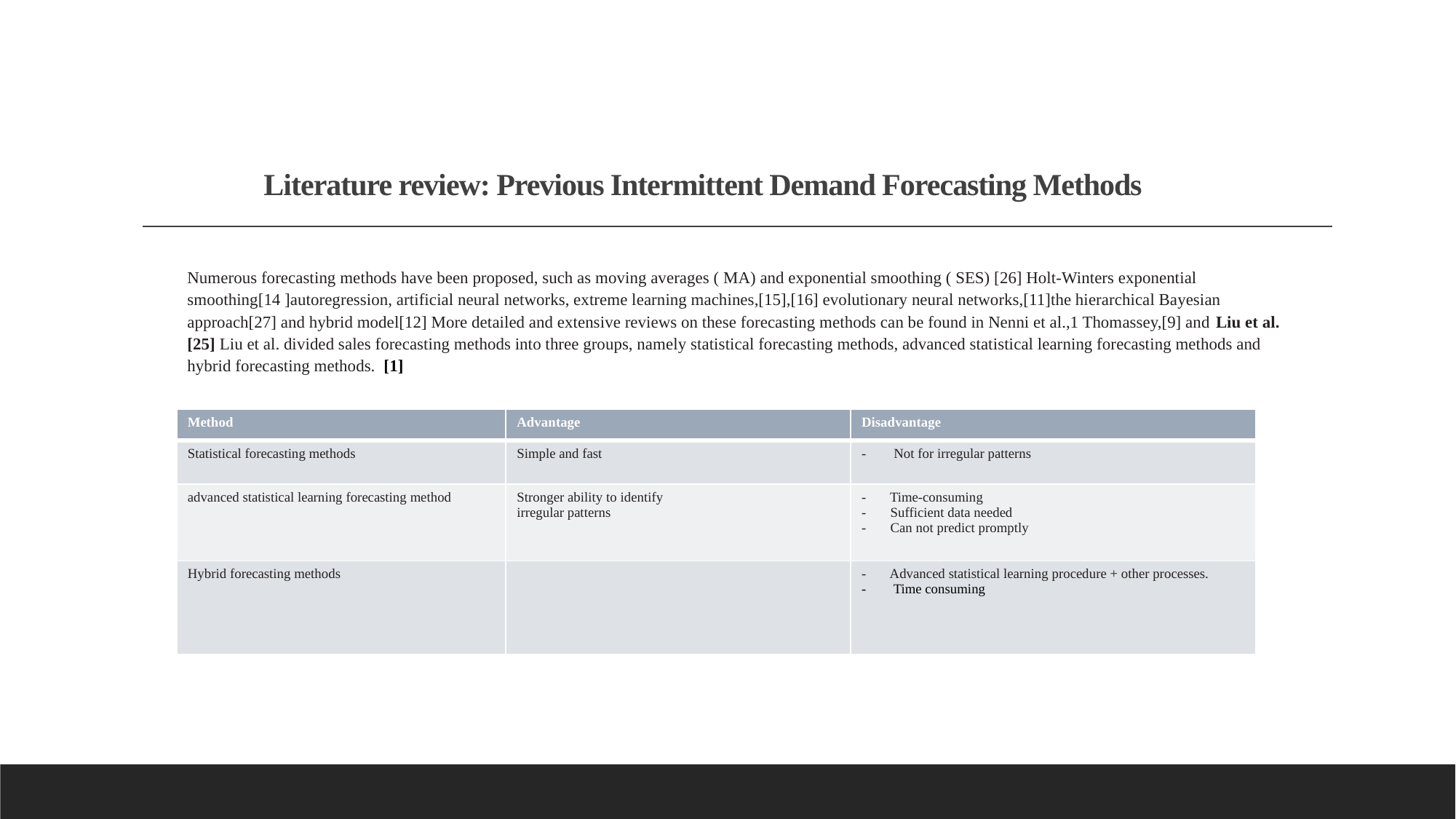

# Literature review: Previous Intermittent Demand Forecasting Methods
Numerous forecasting methods have been proposed, such as moving averages ( MA) and exponential smoothing ( SES) [26] Holt-Winters exponential smoothing[14 ]autoregression, artificial neural networks, extreme learning machines,[15],[16] evolutionary neural networks,[11]the hierarchical Bayesian approach[27] and hybrid model[12] More detailed and extensive reviews on these forecasting methods can be found in Nenni et al.,1 Thomassey,[9] and Liu et al.[25] Liu et al. divided sales forecasting methods into three groups, namely statistical forecasting methods, advanced statistical learning forecasting methods and hybrid forecasting methods.  [1]
| Method | Advantage | Disadvantage |
| --- | --- | --- |
| Statistical forecasting methods | Simple and fast | - Not for irregular patterns |
| advanced statistical learning forecasting method | Stronger ability to identify irregular patterns | - Time-consuming - Sufficient data needed - Can not predict promptly |
| Hybrid forecasting methods |  | - Advanced statistical learning procedure + other processes. - Time consuming |